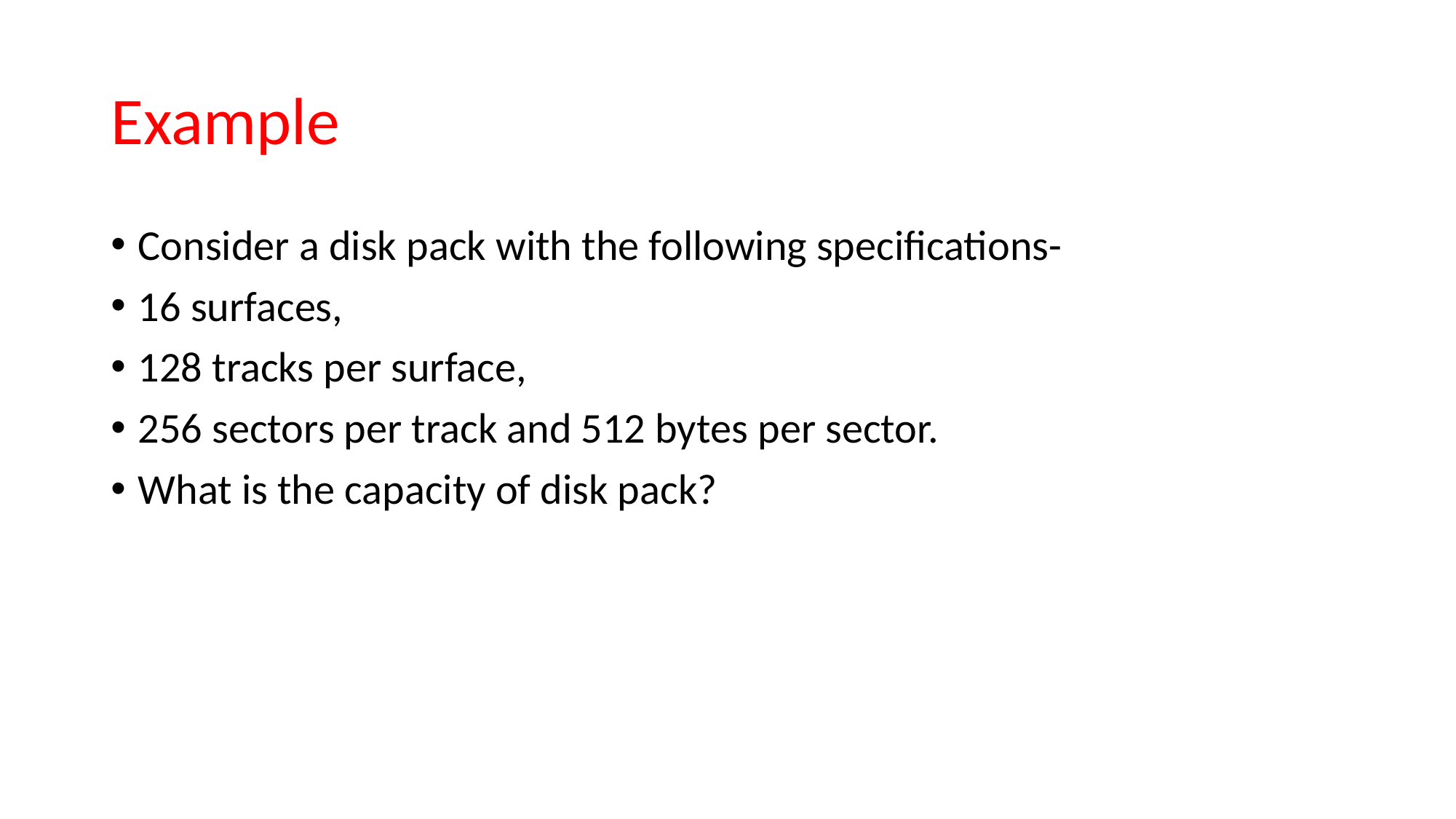

# Example
Consider a disk pack with the following specifications-
16 surfaces,
128 tracks per surface,
256 sectors per track and 512 bytes per sector.
What is the capacity of disk pack?